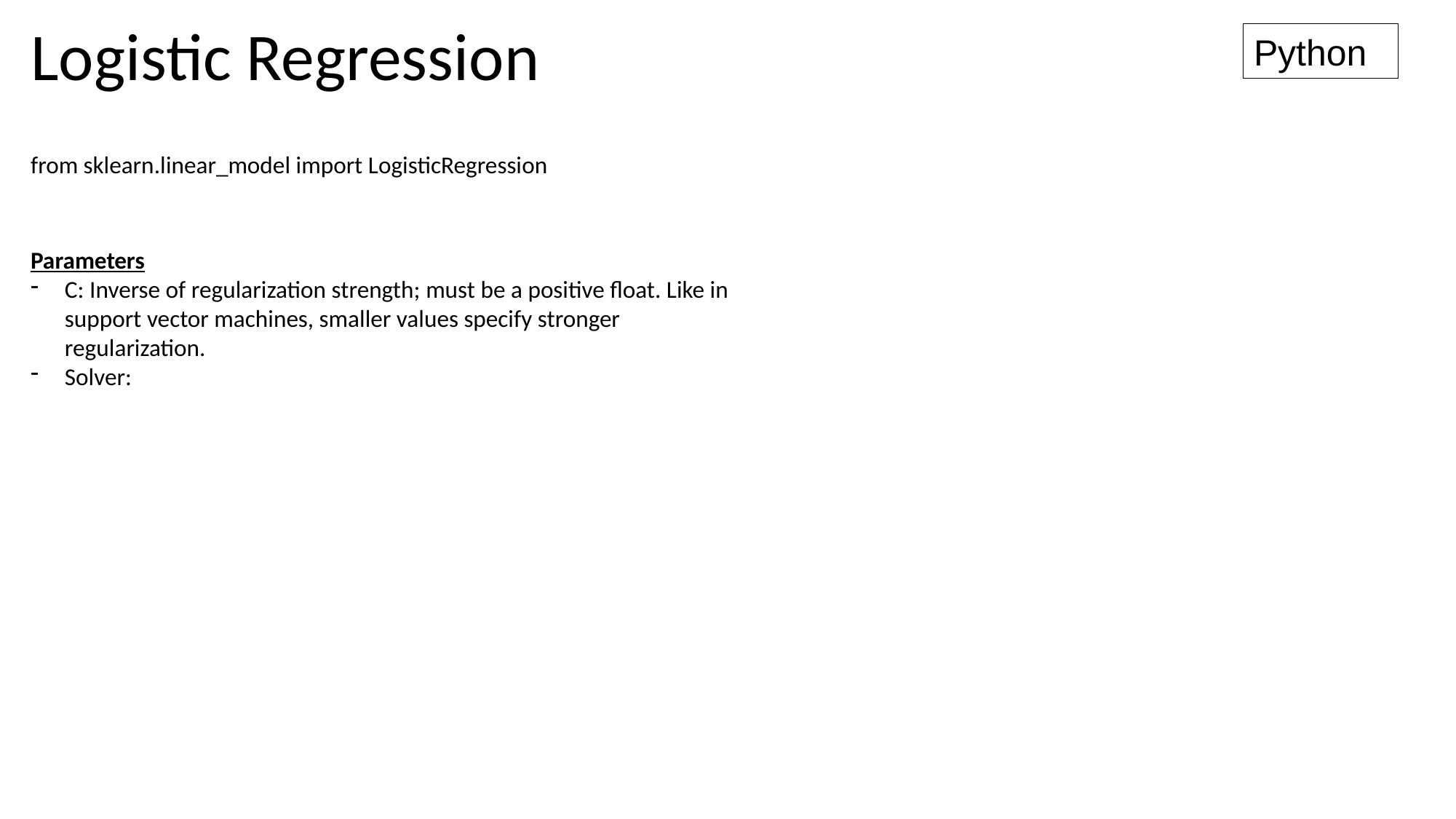

# Logistic Regression
Python
from sklearn.linear_model import LogisticRegression
Parameters
C: Inverse of regularization strength; must be a positive float. Like in support vector machines, smaller values specify stronger regularization.
Solver: